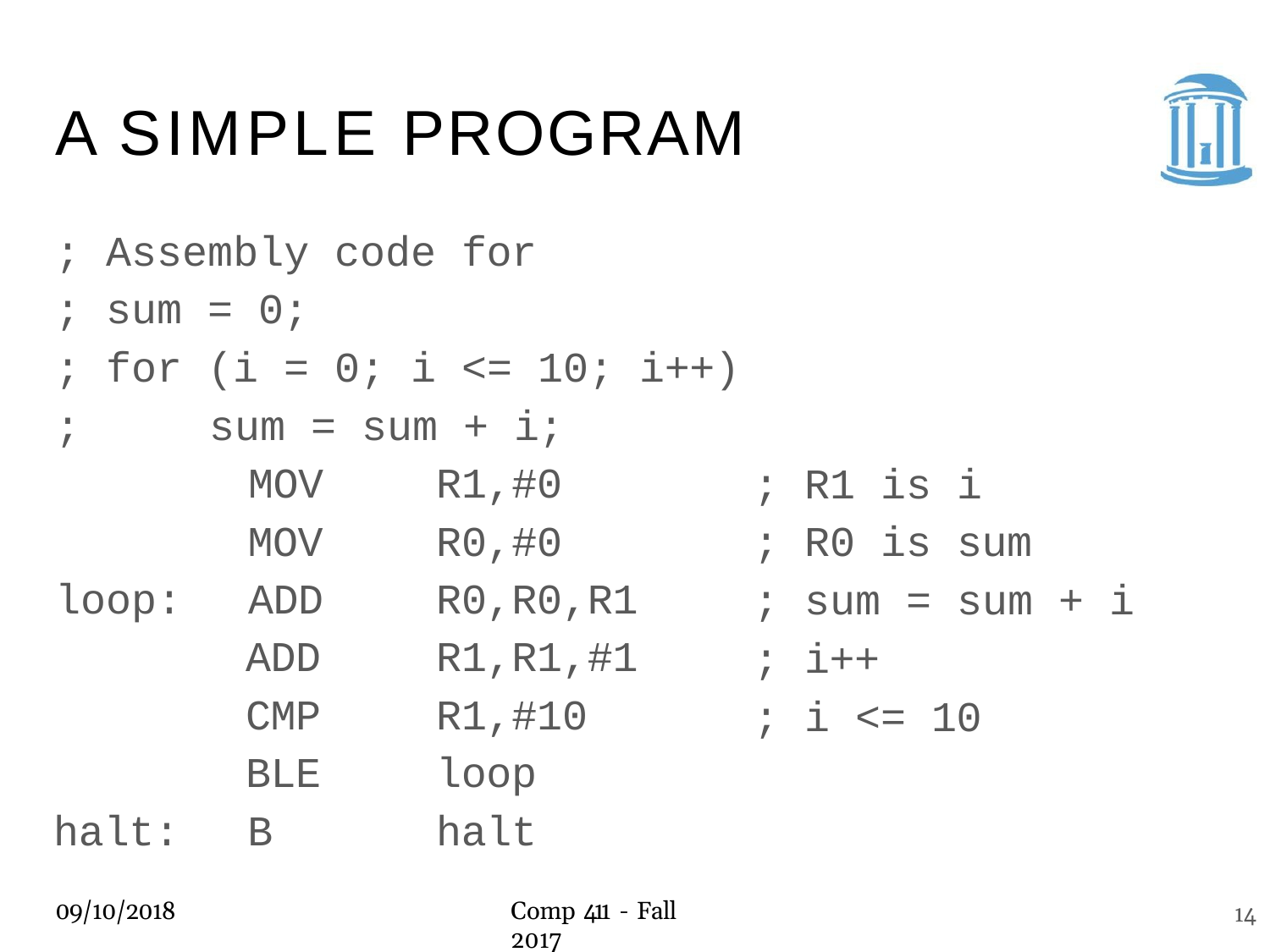

# A simple Program
; Assembly code for
; sum = 0;
; for (i = 0; i <= 10; i++)
;	sum = sum + i;
MOV MOV
loop:  ADD ADD CMP BLE
halt:	B
R1,#0 R0,#0 R0,R0,R1 R1,R1,#1 R1,#10
loop halt
; R1 is i
; R0 is sum
; sum = sum + i
; i++
; i <= 10
09/10/2018
Comp 411 - Fall 2017
14